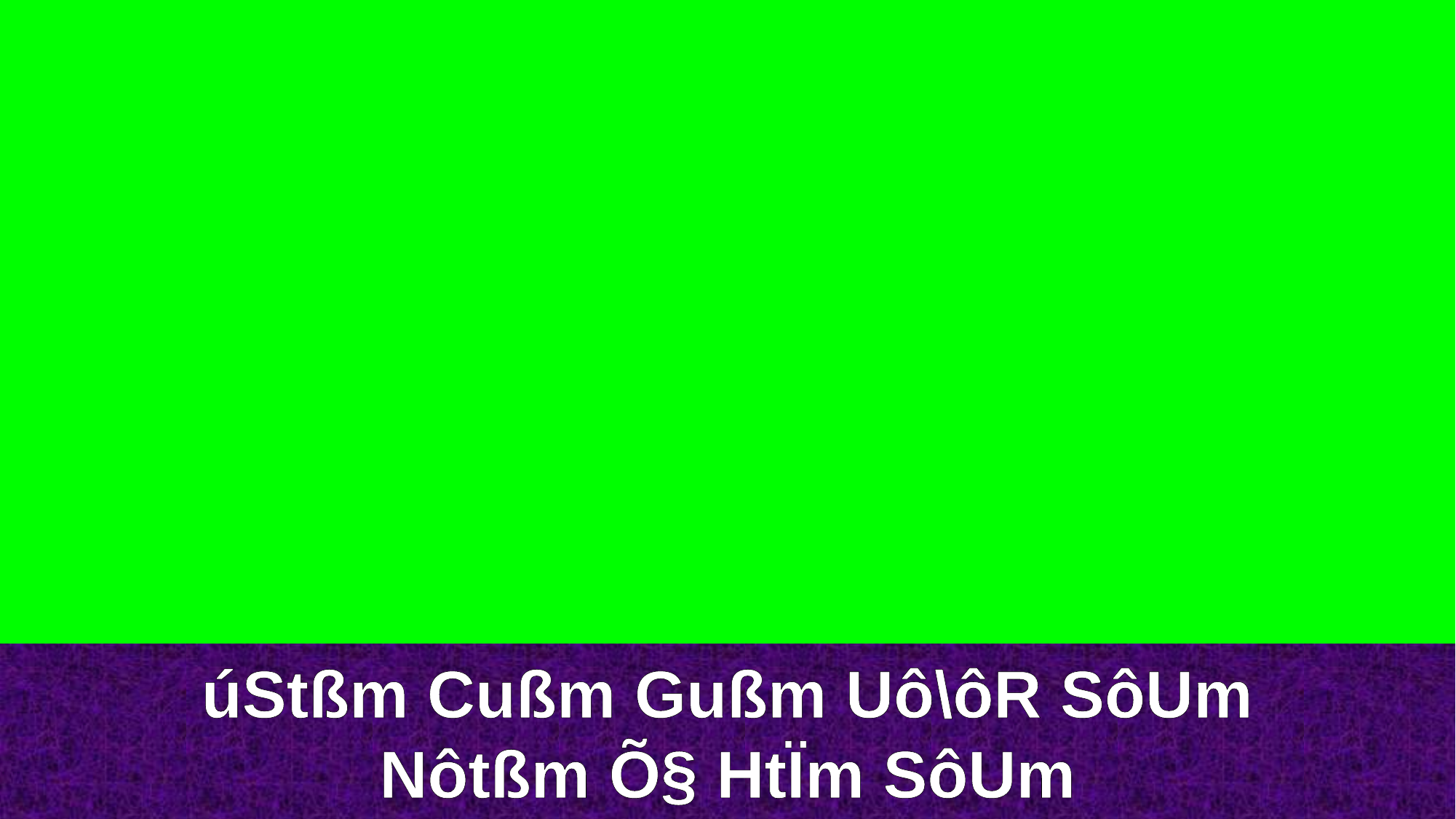

úStßm Cußm Gußm Uô\ôR SôUm
Nôtßm Õ§ HtÏm SôUm